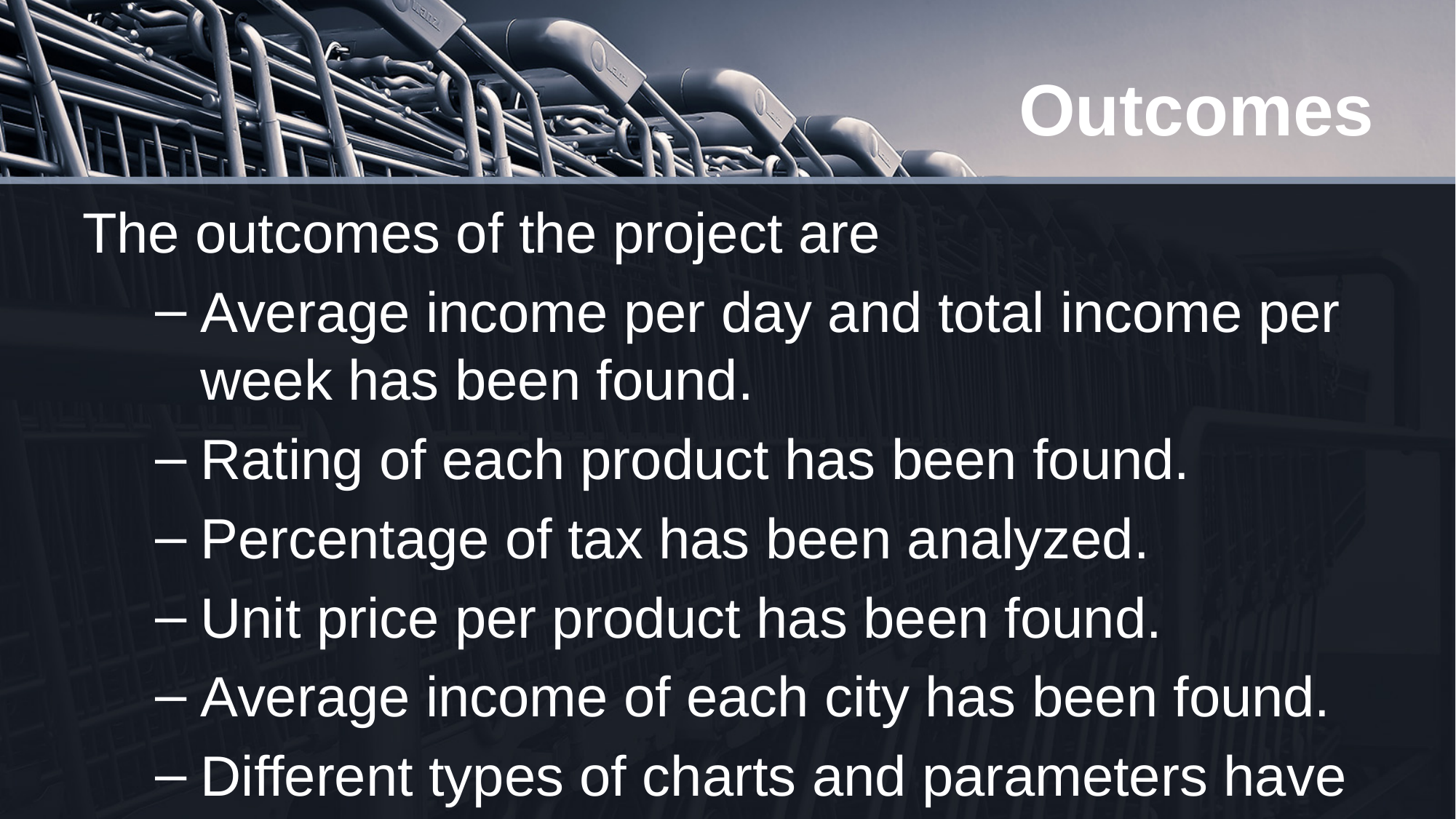

# Outcomes
The outcomes of the project are
Average income per day and total income per week has been found.
Rating of each product has been found.
Percentage of tax has been analyzed.
Unit price per product has been found.
Average income of each city has been found.
Different types of charts and parameters have been used.